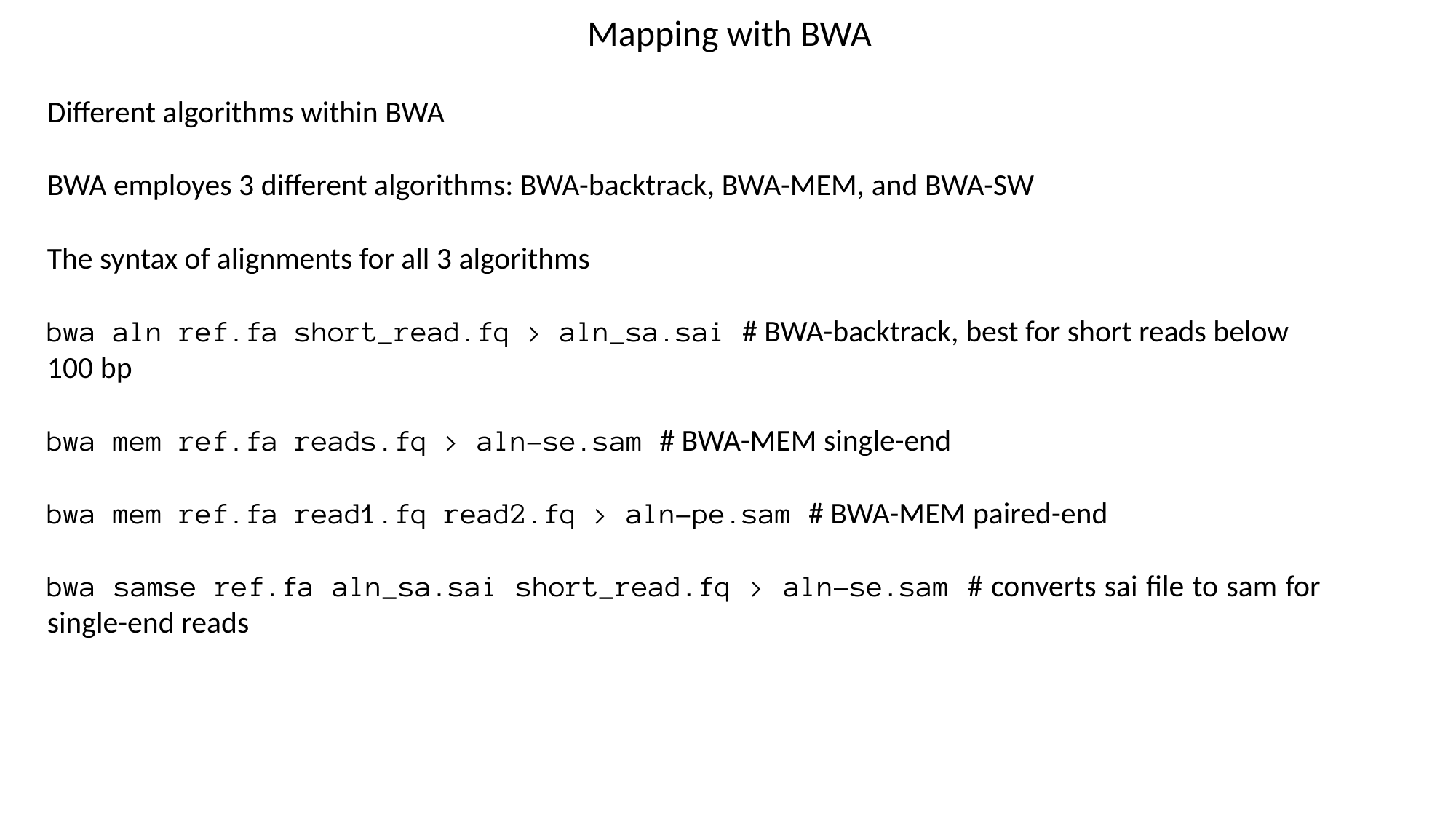

Mapping with BWA

Different algorithms within BWA

BWA employes 3 different algorithms: BWA-backtrack, BWA-MEM, and BWA-SW

The syntax of alignments for all 3 algorithms

bwa aln ref.fa short_read.fq > aln_sa.sai # BWA-backtrack, best for short reads below 100 bp

bwa mem ref.fa reads.fq > aln-se.sam # BWA-MEM single-end

bwa mem ref.fa read1.fq read2.fq > aln-pe.sam # BWA-MEM paired-end

bwa samse ref.fa aln_sa.sai short_read.fq > aln-se.sam # converts sai file to sam for single-end reads